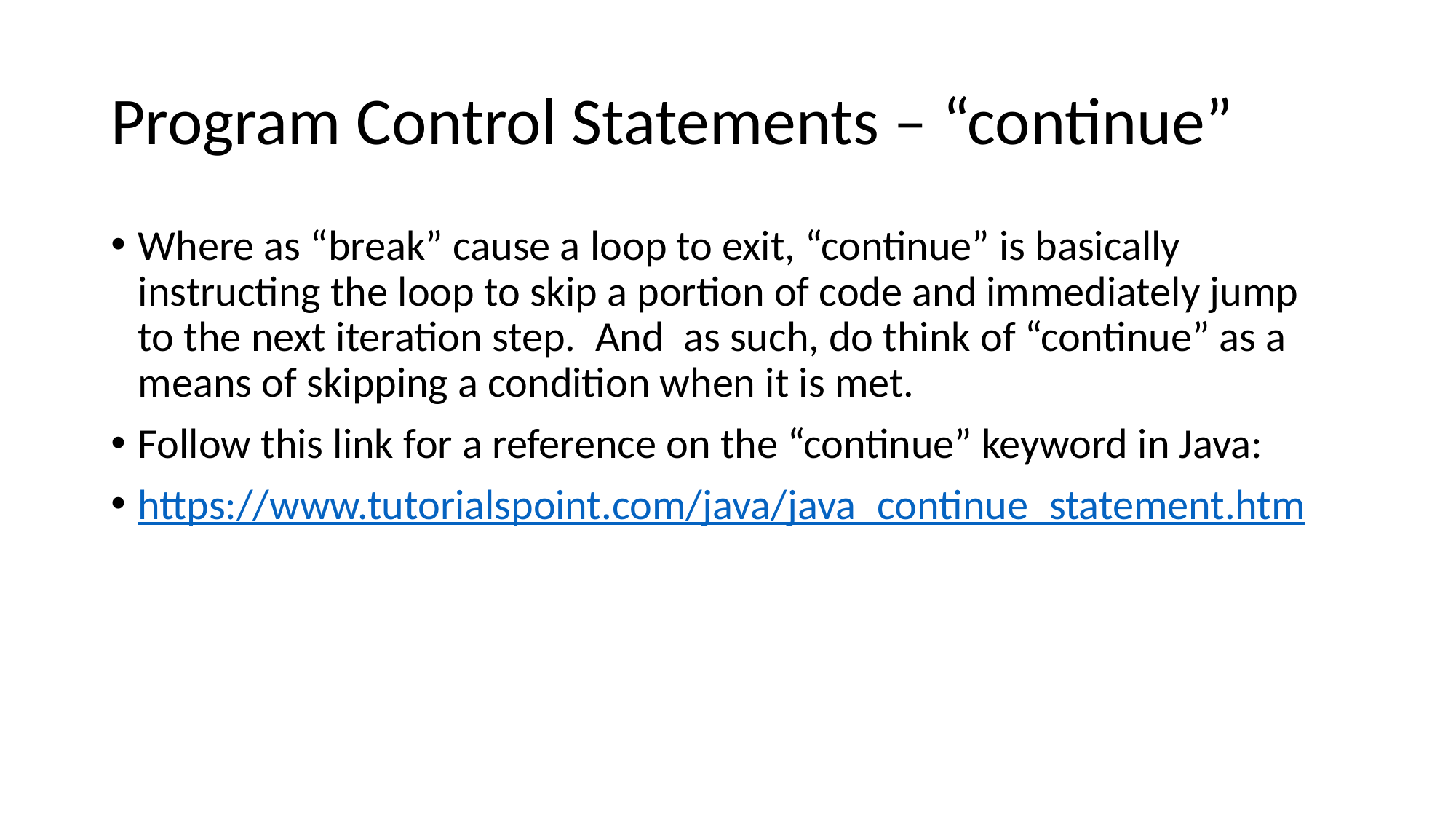

# Program Control Statements – “continue”
Where as “break” cause a loop to exit, “continue” is basically instructing the loop to skip a portion of code and immediately jump to the next iteration step.  And  as such, do think of “continue” as a means of skipping a condition when it is met.
Follow this link for a reference on the “continue” keyword in Java:
https://www.tutorialspoint.com/java/java_continue_statement.htm